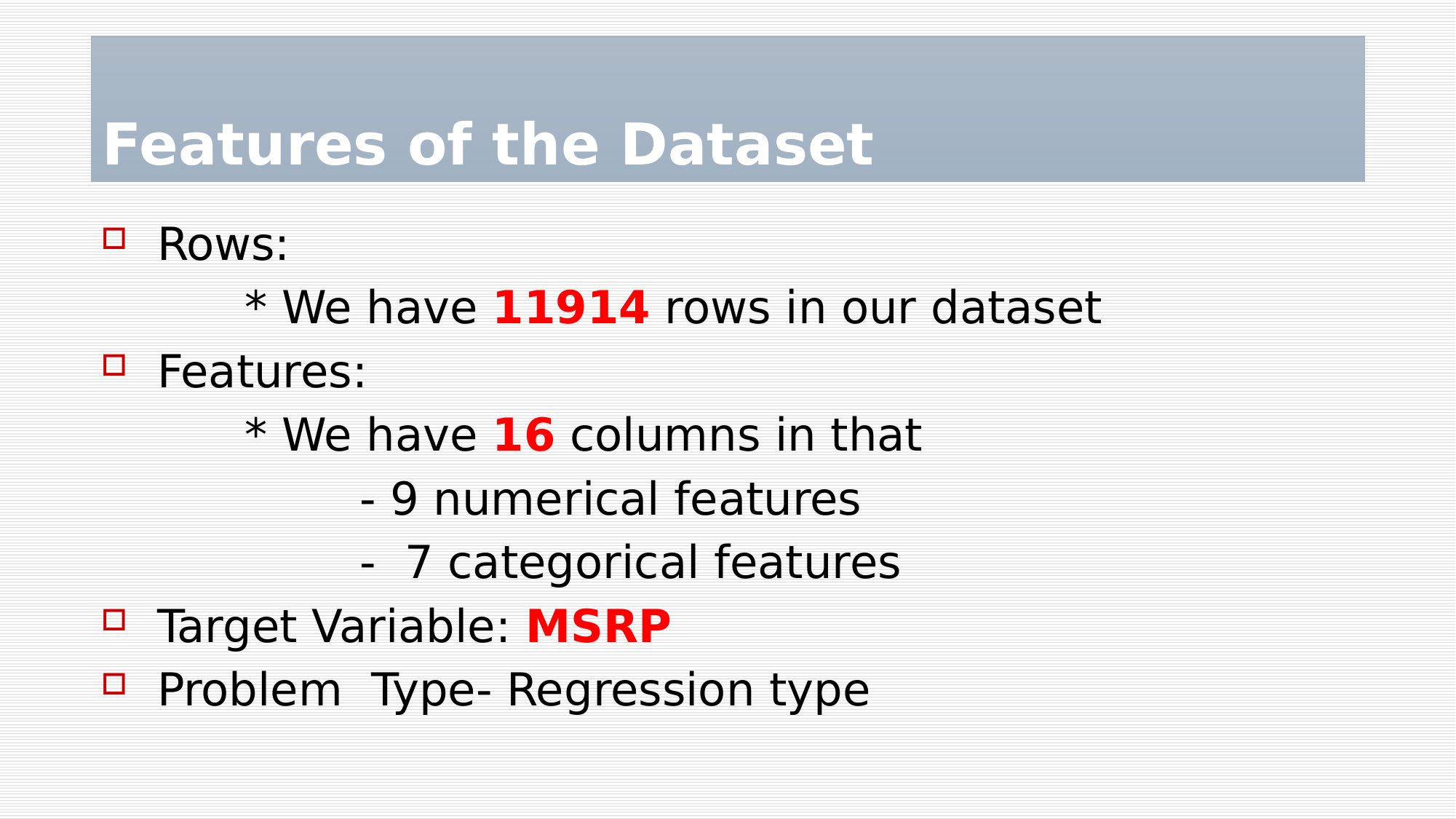

# Features of the Dataset
Rows:
          * We have 11914 rows in our dataset
Features:
          * We have 16 columns in that
                  - 9 numerical features
                  -  7 categorical features
Target Variable: MSRP
Problem  Type- Regression type